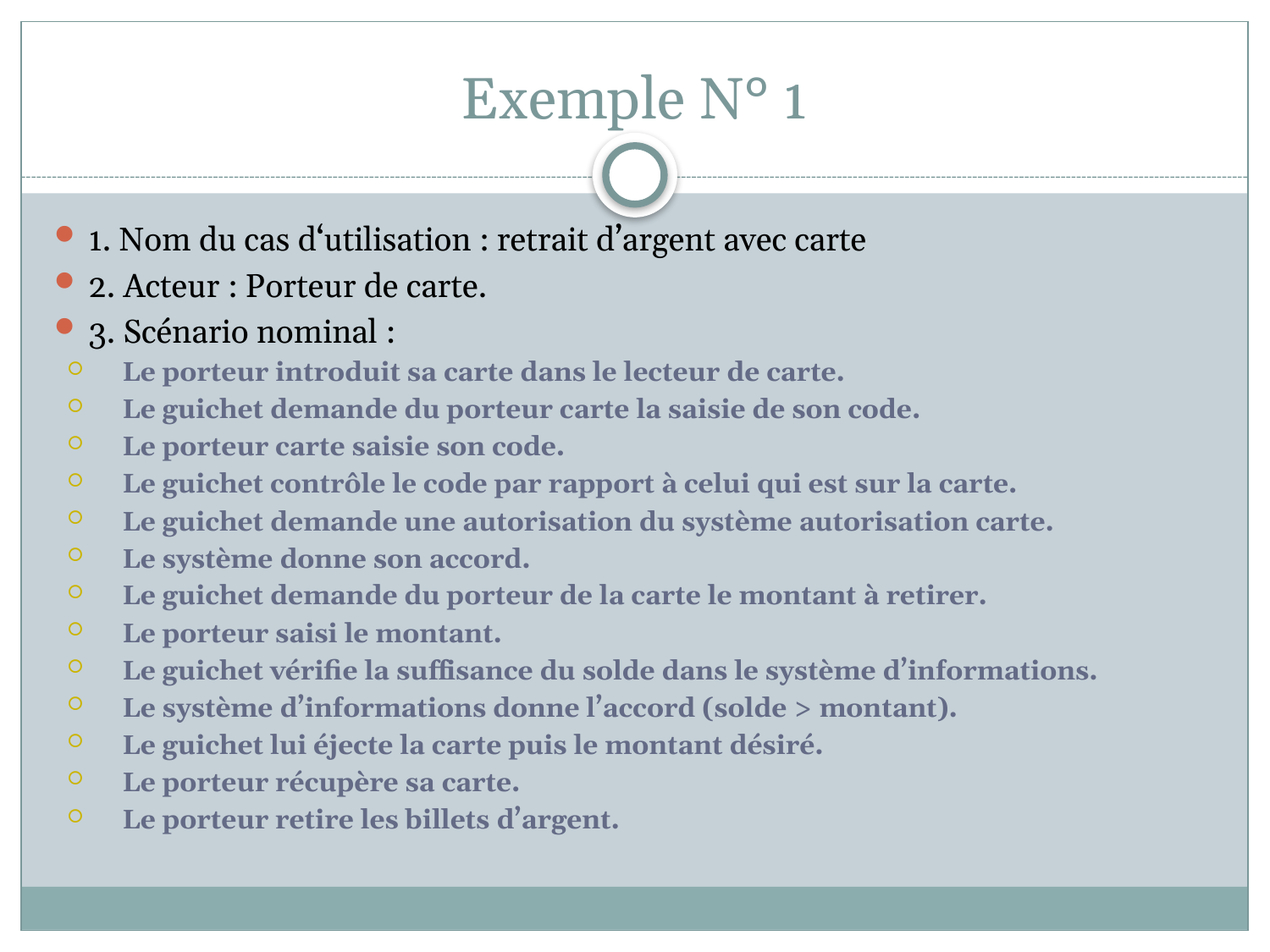

# Exemple N° 1
1. Nom du cas d‘utilisation : retrait d’argent avec carte
2. Acteur : Porteur de carte.
3. Scénario nominal :
Le porteur introduit sa carte dans le lecteur de carte.
Le guichet demande du porteur carte la saisie de son code.
Le porteur carte saisie son code.
Le guichet contrôle le code par rapport à celui qui est sur la carte.
Le guichet demande une autorisation du système autorisation carte.
Le système donne son accord.
Le guichet demande du porteur de la carte le montant à retirer.
Le porteur saisi le montant.
Le guichet vérifie la suffisance du solde dans le système d’informations.
Le système d’informations donne l’accord (solde > montant).
Le guichet lui éjecte la carte puis le montant désiré.
Le porteur récupère sa carte.
Le porteur retire les billets d’argent.